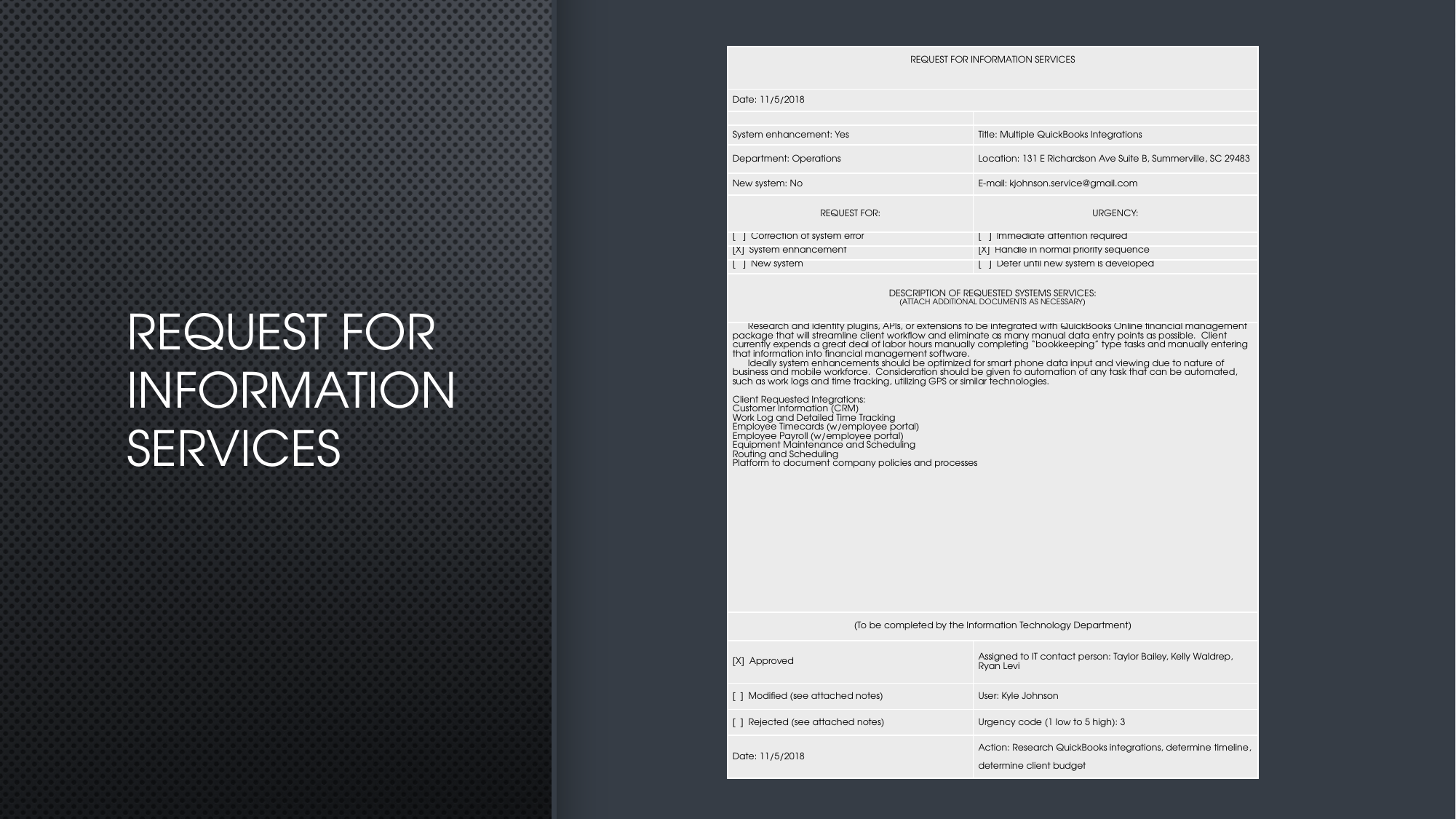

| REQUEST FOR INFORMATION SERVICES |  |
| --- | --- |
| Date: 11/5/2018 |  |
|  |  |
| System enhancement: Yes | Title: Multiple QuickBooks Integrations |
| Department: Operations | Location: 131 E Richardson Ave Suite B, Summerville, SC 29483 |
| New system: No | E-mail: kjohnson.service@gmail.com |
| REQUEST FOR: | URGENCY: |
| [  ] Correction of system error | [  ] Immediate attention required |
| [X] System enhancement | [X] Handle in normal priority sequence |
| [  ] New system | [  ] Defer until new system is developed |
| DESCRIPTION OF REQUESTED SYSTEMS SERVICES: (ATTACH ADDITIONAL DOCUMENTS AS NECESSARY) |  |
| Research and identify plugins, APIs, or extensions to be integrated with QuickBooks Online financial management package that will streamline client workflow and eliminate as many manual data entry points as possible. Client currently expends a great deal of labor hours manually completing “bookkeeping” type tasks and manually entering that information into financial management software. Ideally system enhancements should be optimized for smart phone data input and viewing due to nature of business and mobile workforce. Consideration should be given to automation of any task that can be automated, such as work logs and time tracking, utilizing GPS or similar technologies.   Client Requested Integrations: Customer Information (CRM) Work Log and Detailed Time Tracking Employee Timecards (w/employee portal) Employee Payroll (w/employee portal) Equipment Maintenance and Scheduling Routing and Scheduling Platform to document company policies and processes |  |
| (To be completed by the Information Technology Department) |  |
| [X] Approved | Assigned to IT contact person: Taylor Bailey, Kelly Waldrep, Ryan Levi |
| [ ] Modified (see attached notes) | User: Kyle Johnson |
| [ ] Rejected (see attached notes) | Urgency code (1 low to 5 high): 3 |
| Date: 11/5/2018 | Action: Research QuickBooks integrations, determine timeline, determine client budget |
# Request for Information Services